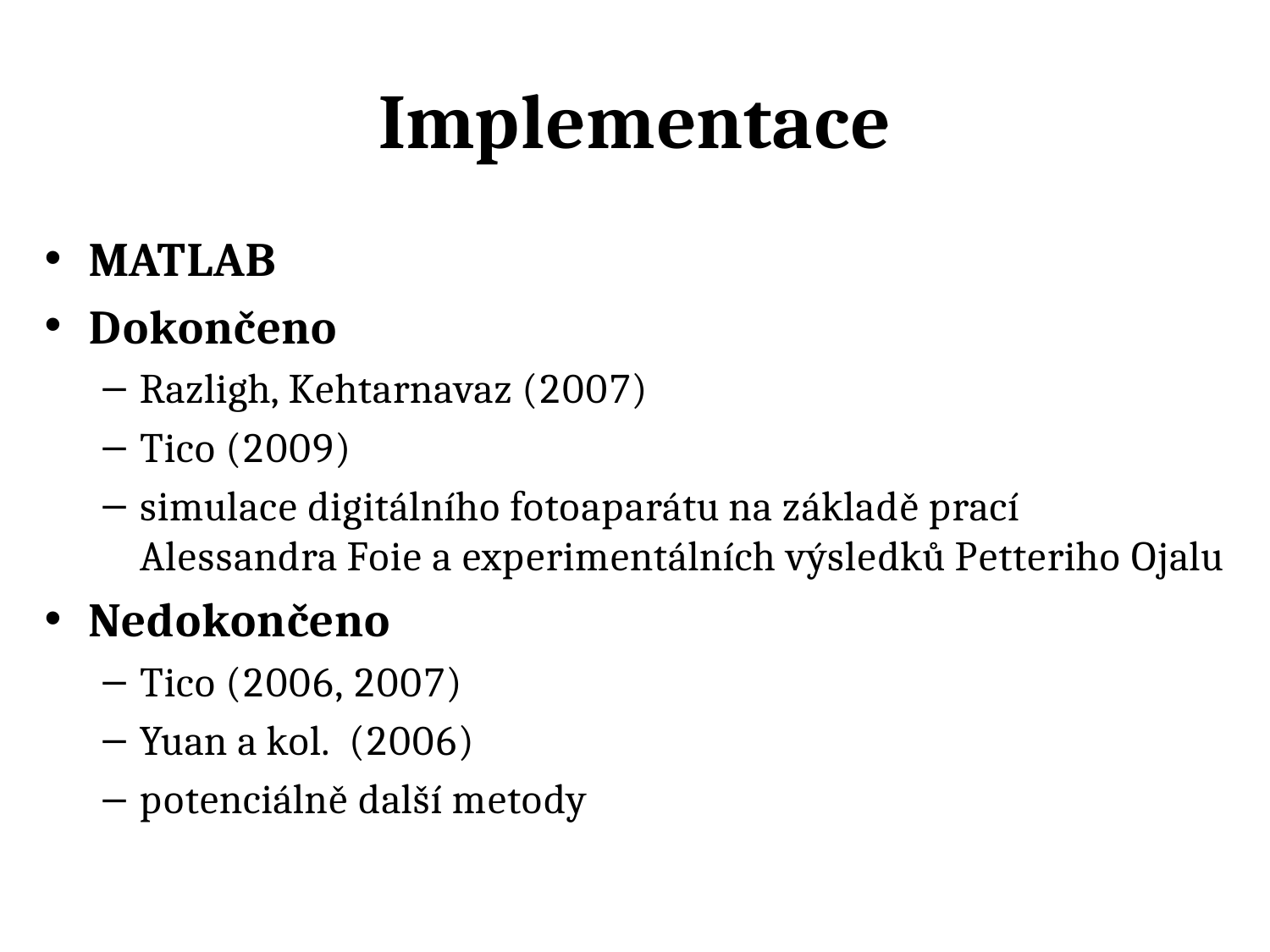

# Implementace
MATLAB
Dokončeno
Razligh, Kehtarnavaz (2007)
Tico (2009)
simulace digitálního fotoaparátu na základě prací Alessandra Foie a experimentálních výsledků Petteriho Ojalu
Nedokončeno
Tico (2006, 2007)
Yuan a kol.  (2006)
potenciálně další metody